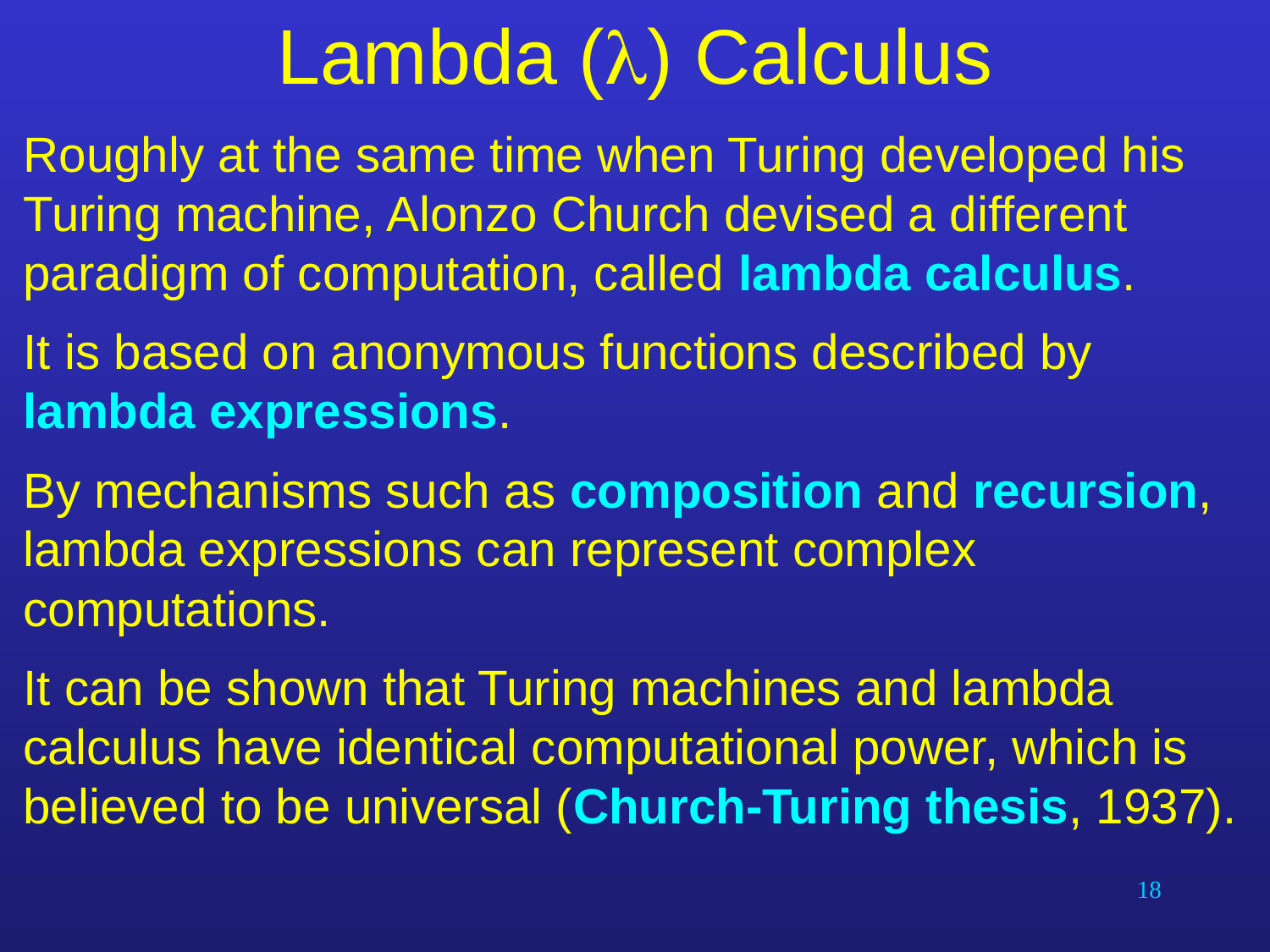

# Lambda (λ) Calculus
Roughly at the same time when Turing developed his Turing machine, Alonzo Church devised a different paradigm of computation, called lambda calculus.
It is based on anonymous functions described by lambda expressions.
By mechanisms such as composition and recursion, lambda expressions can represent complex computations.
It can be shown that Turing machines and lambda calculus have identical computational power, which is believed to be universal (Church-Turing thesis, 1937).
18